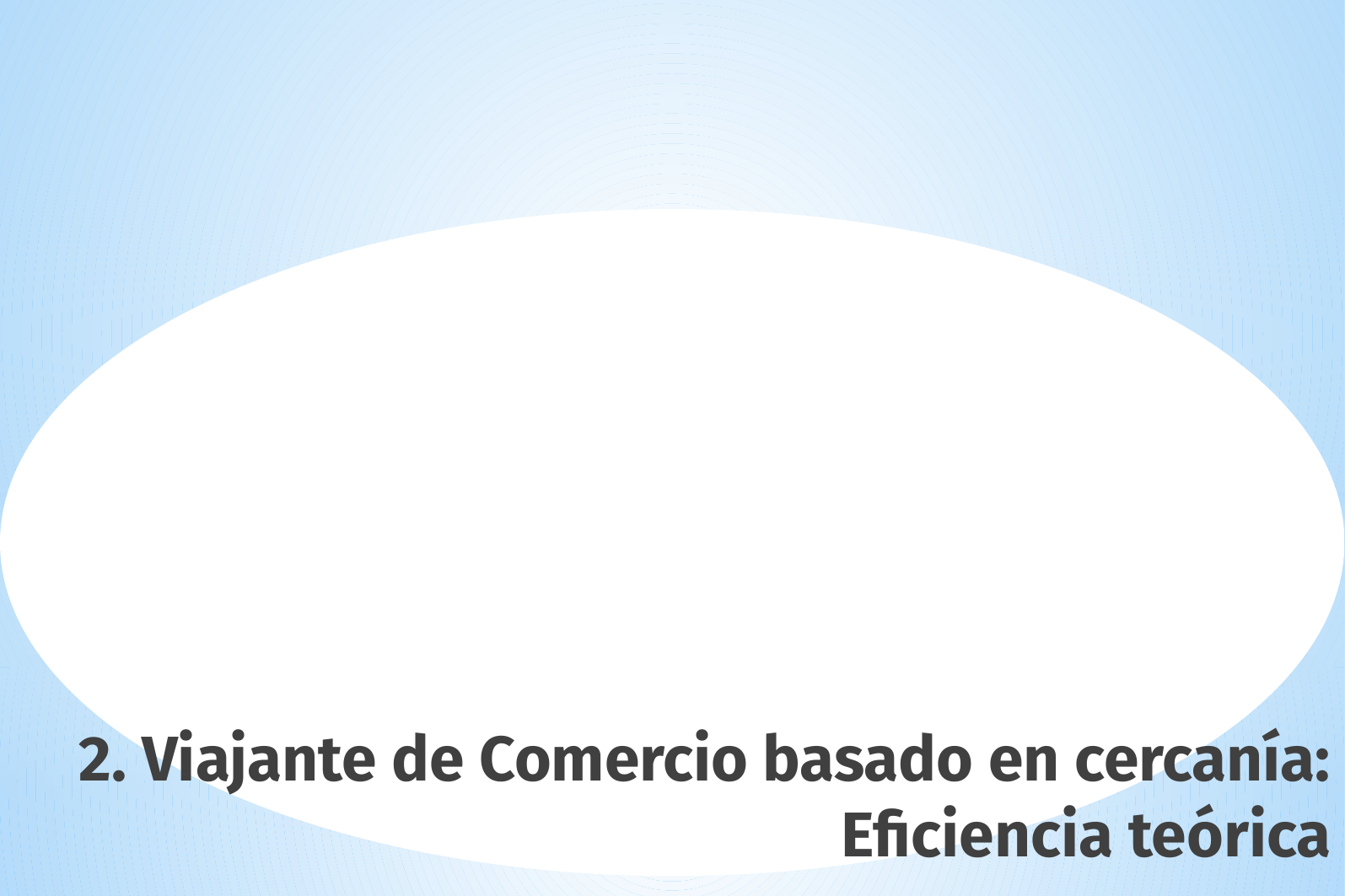

2. Viajante de Comercio basado en cercanía: Eficiencia teórica